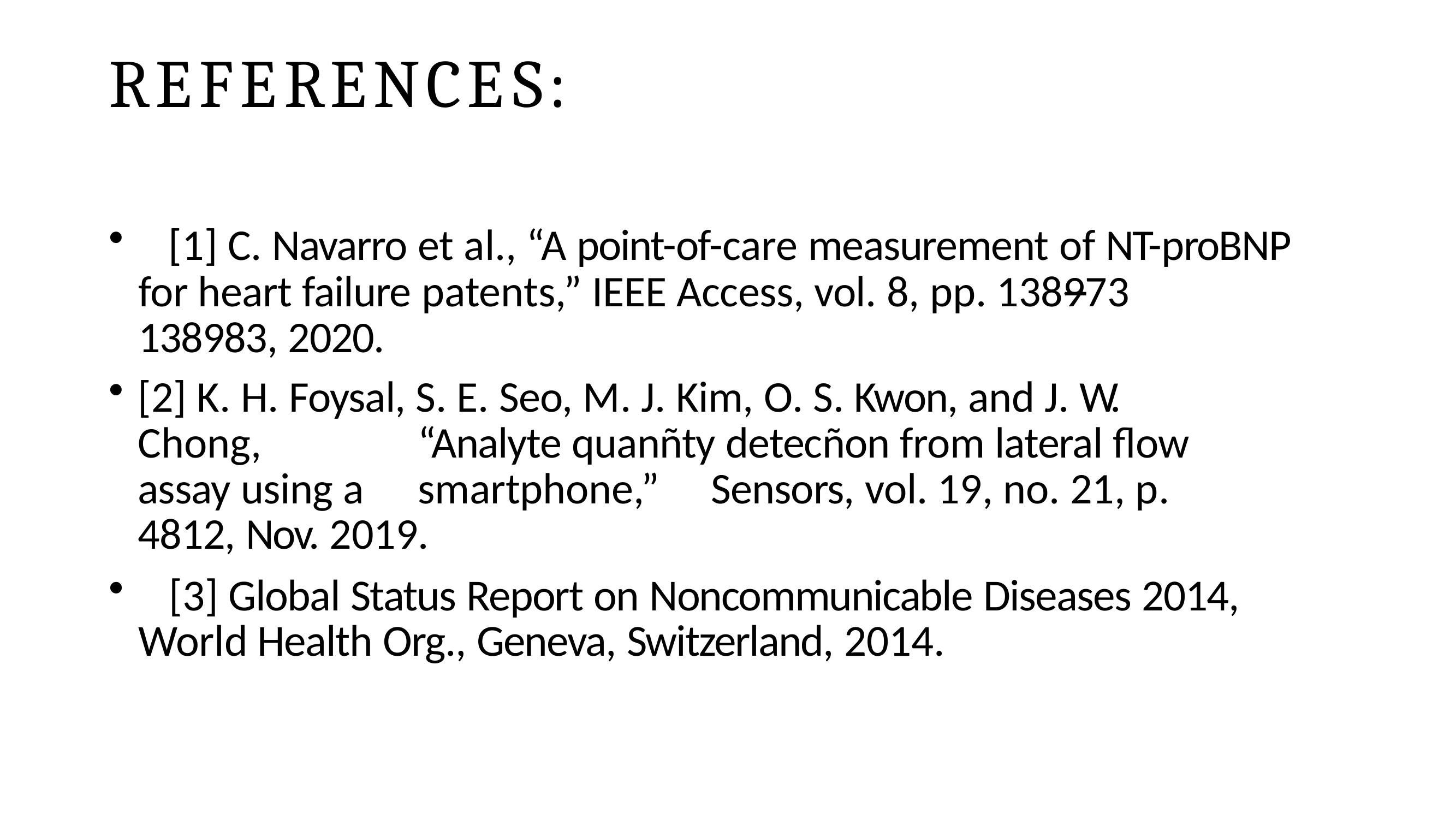

# REFERENCES:
	[1] C. Navarro et al., “A point-of-care measurement of NT-proBNP for heart failure patents,” IEEE Access, vol. 8, pp. 138973	138983, 2020.
[2] K. H. Foysal, S. E. Seo, M. J. Kim, O. S. Kwon, and J. W. Chong, 	“Analyte quanñty detecñon from lateral flow assay using a 	smartphone,”	Sensors, vol. 19, no. 21, p. 4812, Nov. 2019.
	[3] Global Status Report on Noncommunicable Diseases 2014, World Health Org., Geneva, Switzerland, 2014.